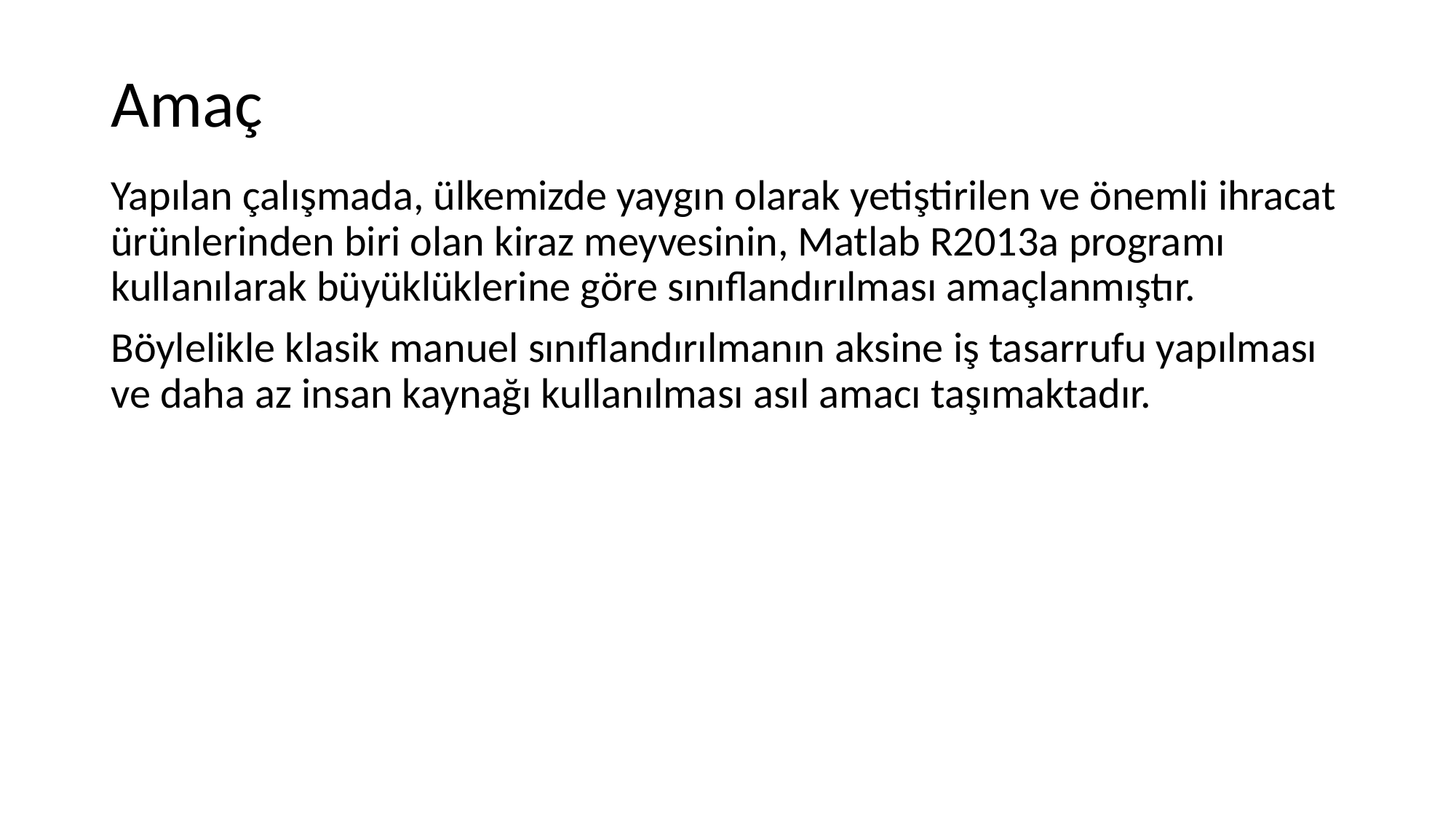

# Amaç
Yapılan çalışmada, ülkemizde yaygın olarak yetiştirilen ve önemli ihracat ürünlerinden biri olan kiraz meyvesinin, Matlab R2013a programı kullanılarak büyüklüklerine göre sınıflandırılması amaçlanmıştır.
Böylelikle klasik manuel sınıflandırılmanın aksine iş tasarrufu yapılması ve daha az insan kaynağı kullanılması asıl amacı taşımaktadır.